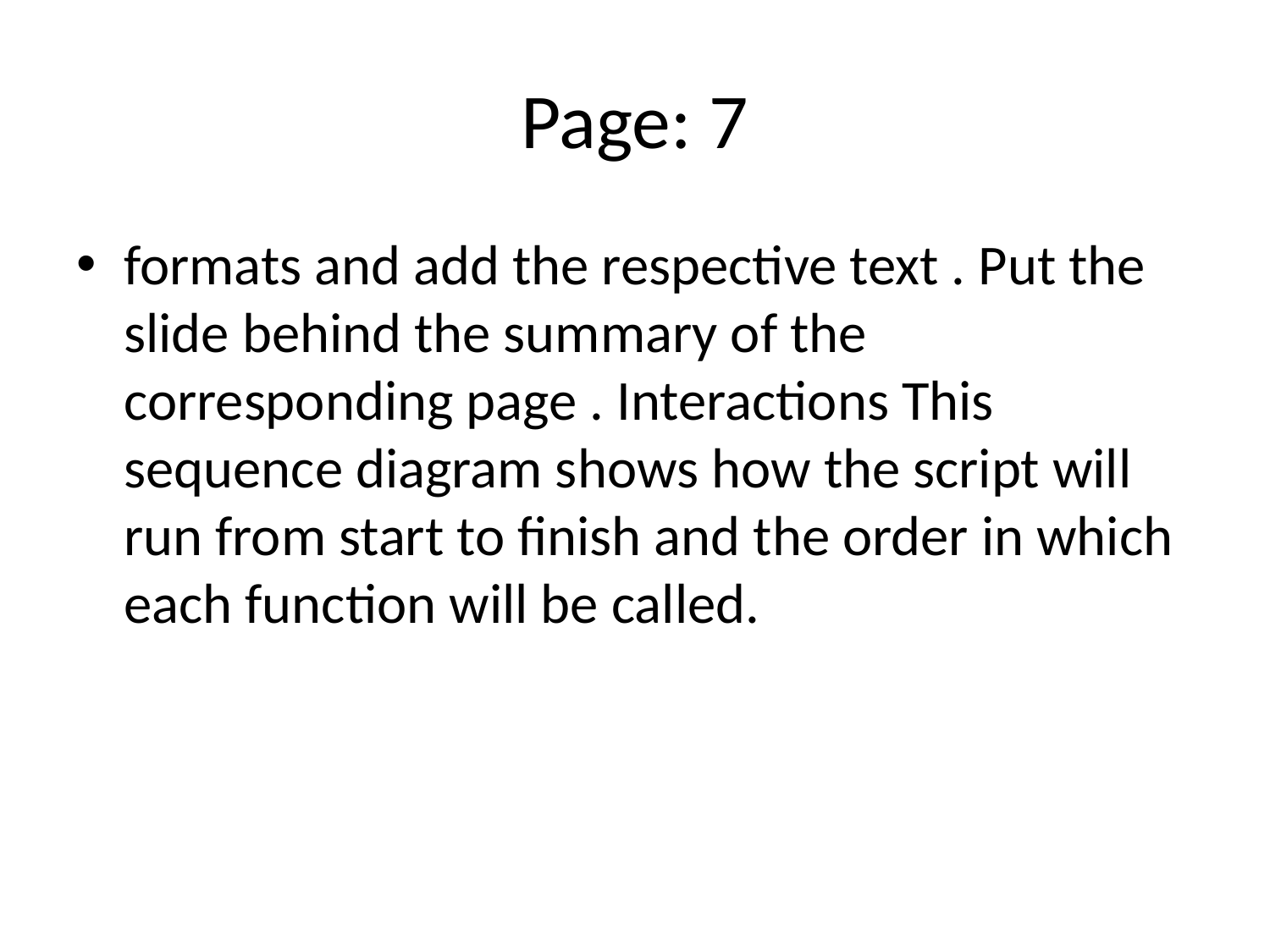

# Page: 7
formats and add the respective text . Put the slide behind the summary of the corresponding page . Interactions This sequence diagram shows how the script will run from start to finish and the order in which each function will be called.